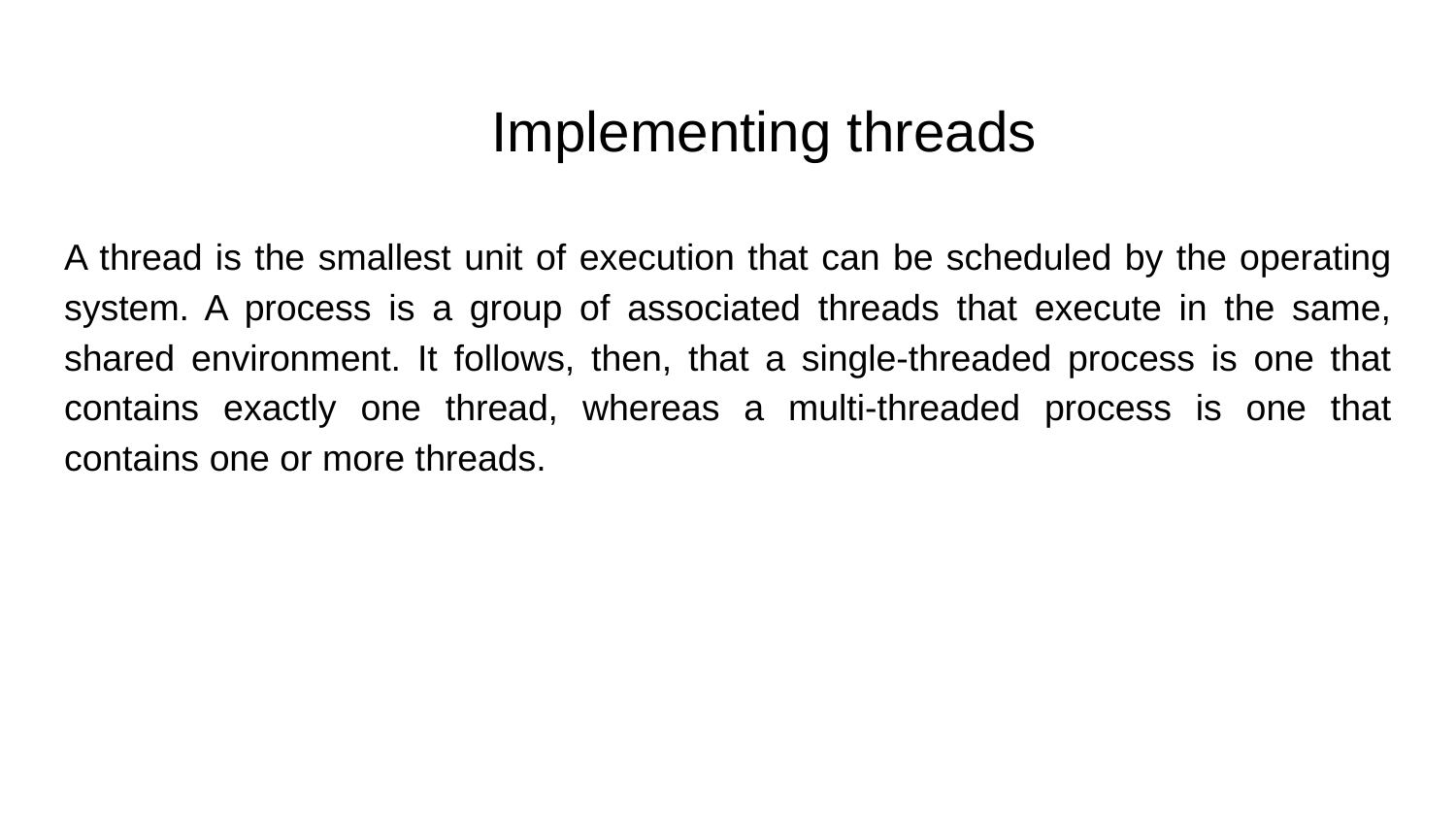

# Implementing threads
A thread is the smallest unit of execution that can be scheduled by the operating system. A process is a group of associated threads that execute in the same, shared environment. It follows, then, that a single-threaded process is one that contains exactly one thread, whereas a multi-threaded process is one that contains one or more threads.